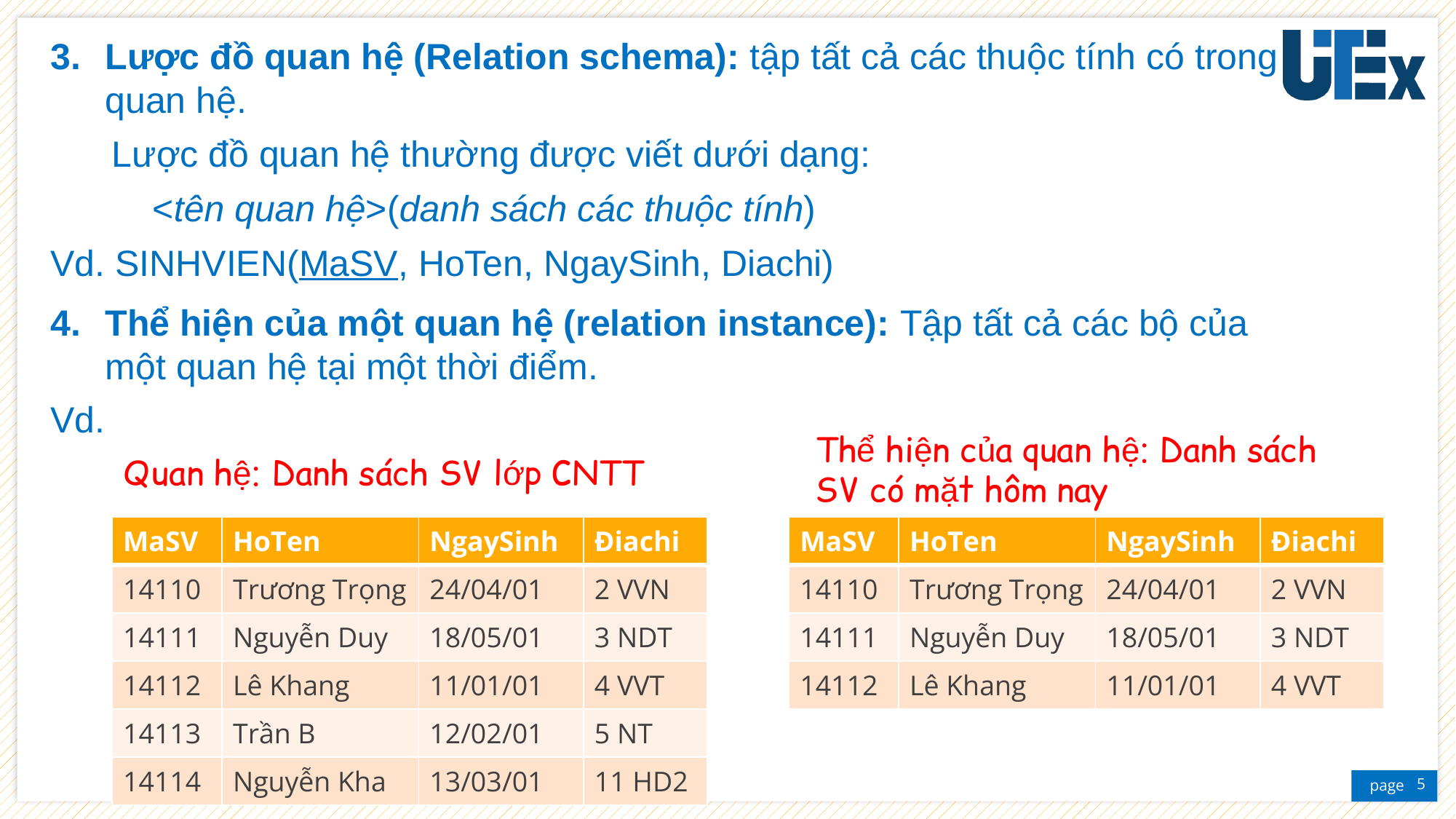

Lược đồ quan hệ (Relation schema): tập tất cả các thuộc tính có trong quan hệ.
      Lược đồ quan hệ thường được viết dưới dạng:
          <tên quan hệ>(danh sách các thuộc tính)
Vd. SINHVIEN(MaSV, HoTen, NgaySinh, Diachi)
Thể hiện của một quan hệ (relation instance): Tập tất cả các bộ của một quan hệ tại một thời điểm.
Vd.

Thể hiện của quan hệ: Danh sách SV có mặt hôm nay
Quan hệ: Danh sách SV lớp CNTT
| MaSV | HoTen | NgaySinh | Điachi |
| --- | --- | --- | --- |
| 14110 | Trương Trọng | 24/04/01 | 2 VVN |
| 14111 | Nguyễn Duy | 18/05/01 | 3 NDT |
| 14112 | Lê Khang | 11/01/01 | 4 VVT |
| 14113 | Trần B | 12/02/01 | 5 NT |
| 14114 | Nguyễn Kha | 13/03/01 | 11 HD2 |
| MaSV | HoTen | NgaySinh | Điachi |
| --- | --- | --- | --- |
| 14110 | Trương Trọng | 24/04/01 | 2 VVN |
| 14111 | Nguyễn Duy | 18/05/01 | 3 NDT |
| 14112 | Lê Khang | 11/01/01 | 4 VVT |
5